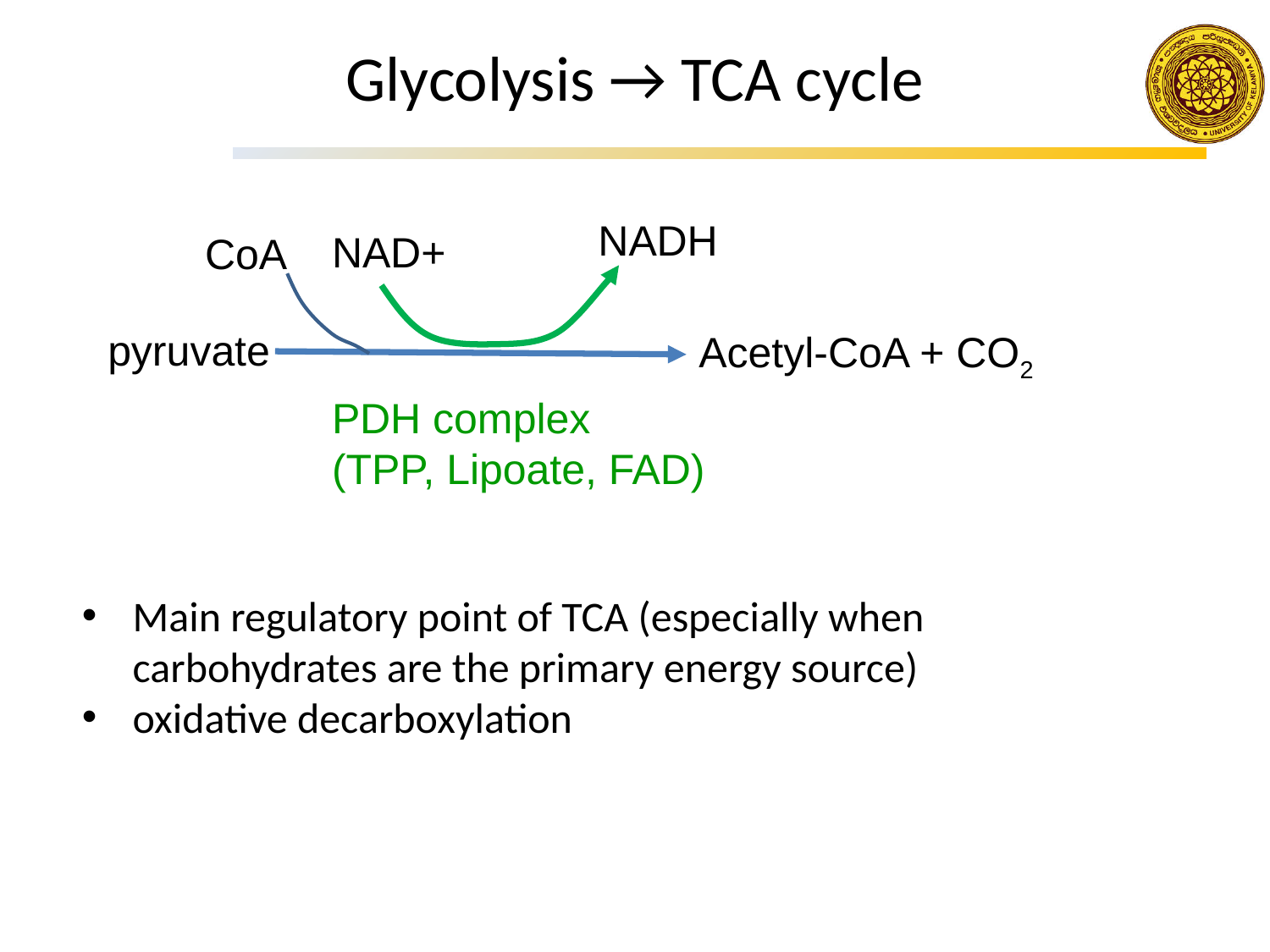

Glycolysis → TCA cycle
NADH
NAD+
CoA

pyruvate
Acetyl-CoA + CO2
PDH complex
(TPP, Lipoate, FAD)
Main regulatory point of TCA (especially when carbohydrates are the primary energy source)
oxidative decarboxylation